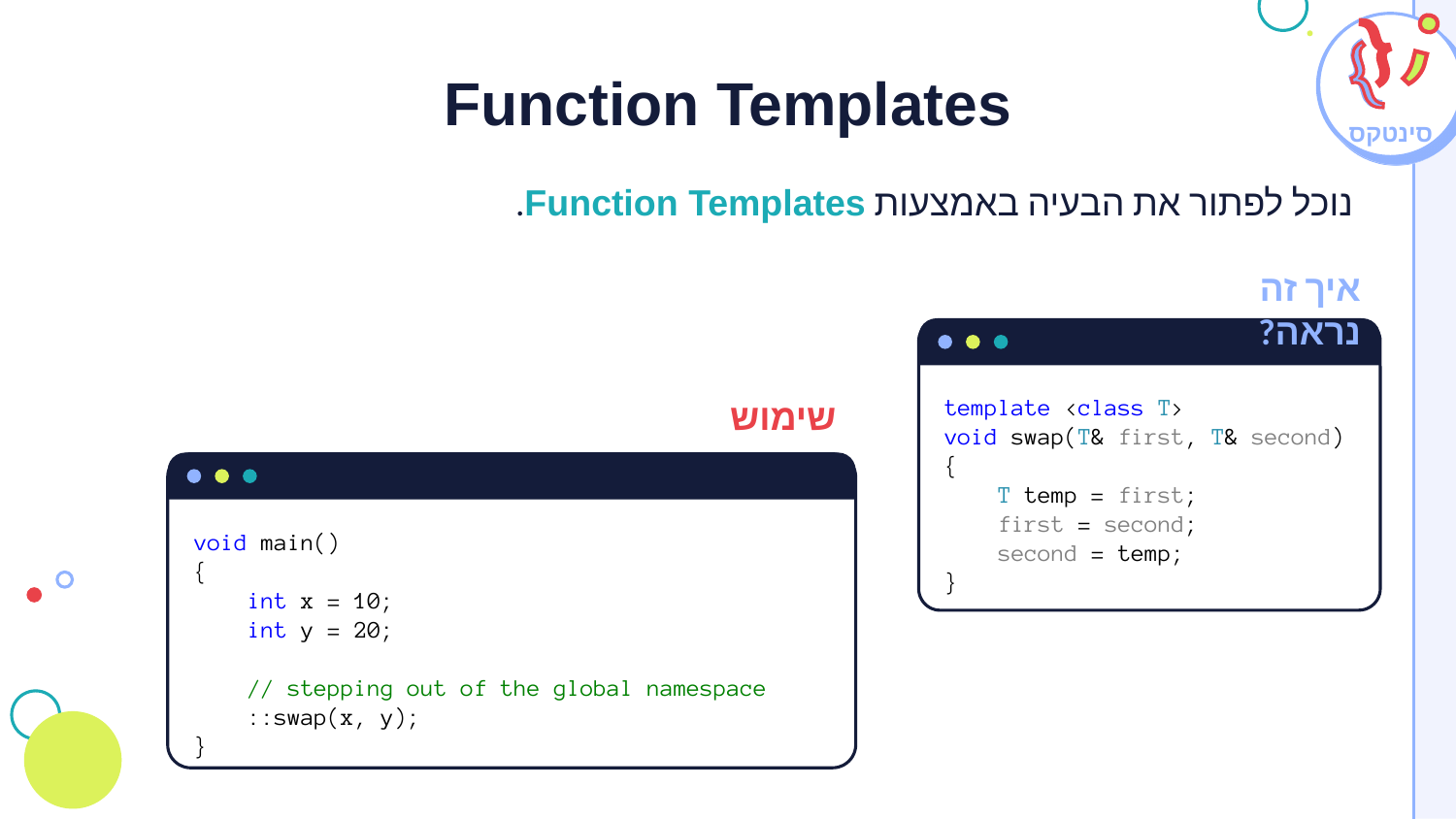

# Function Templates
סינטקס
נוכל לפתור את הבעיה באמצעות Function Templates.
איך זה נראה?

template <class T>
void swap(T& first, T& second)
{
    T temp = first;
    first = second;
    second = temp;
}

שימוש:

void main()
{
    int x = 10;
    int y = 20;

    // stepping out of the global namespace
    ::swap(x, y);
}